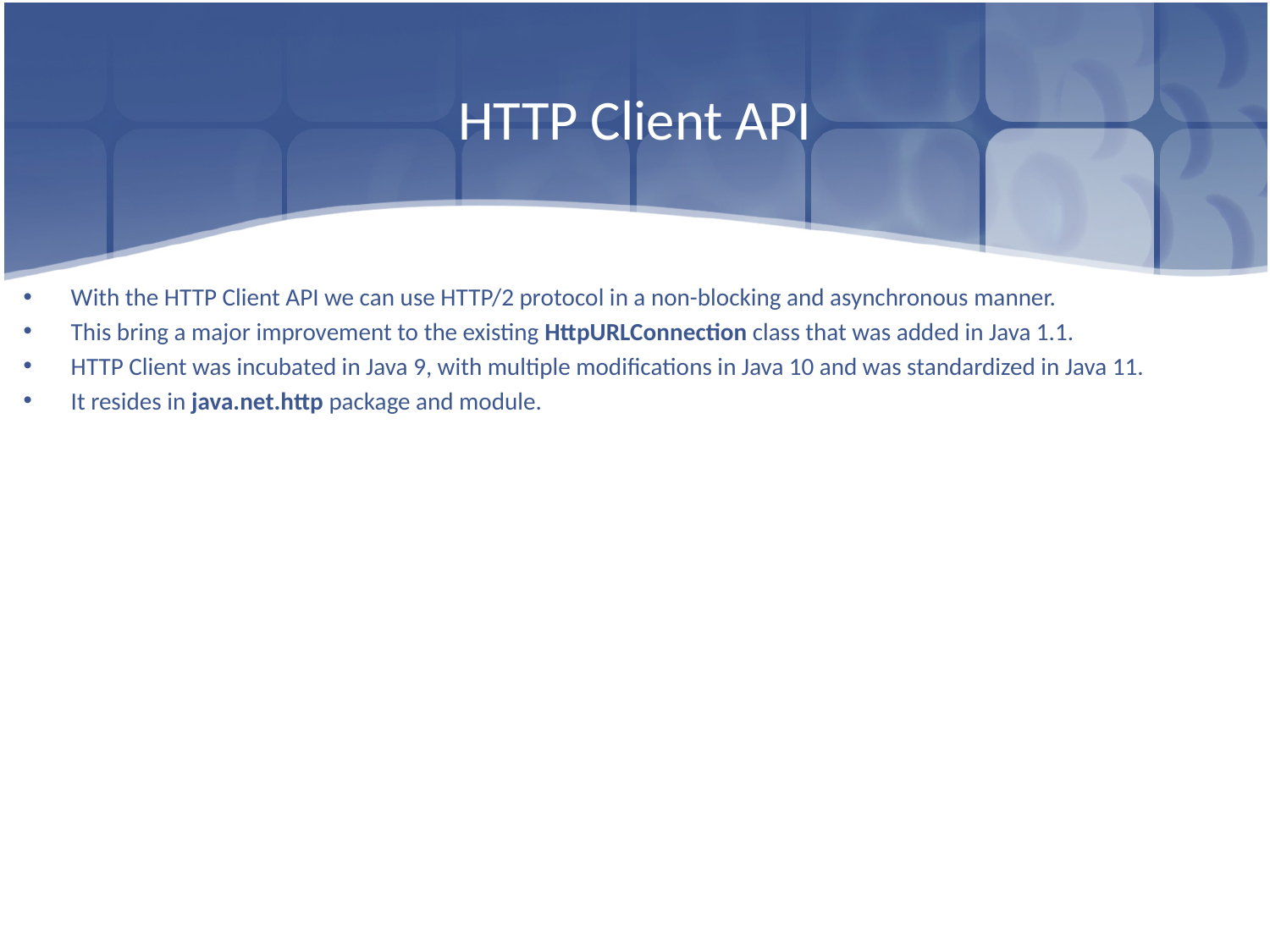

# HTTP Client API
With the HTTP Client API we can use HTTP/2 protocol in a non-blocking and asynchronous manner.
This bring a major improvement to the existing HttpURLConnection class that was added in Java 1.1.
HTTP Client was incubated in Java 9, with multiple modifications in Java 10 and was standardized in Java 11.
It resides in java.net.http package and module.